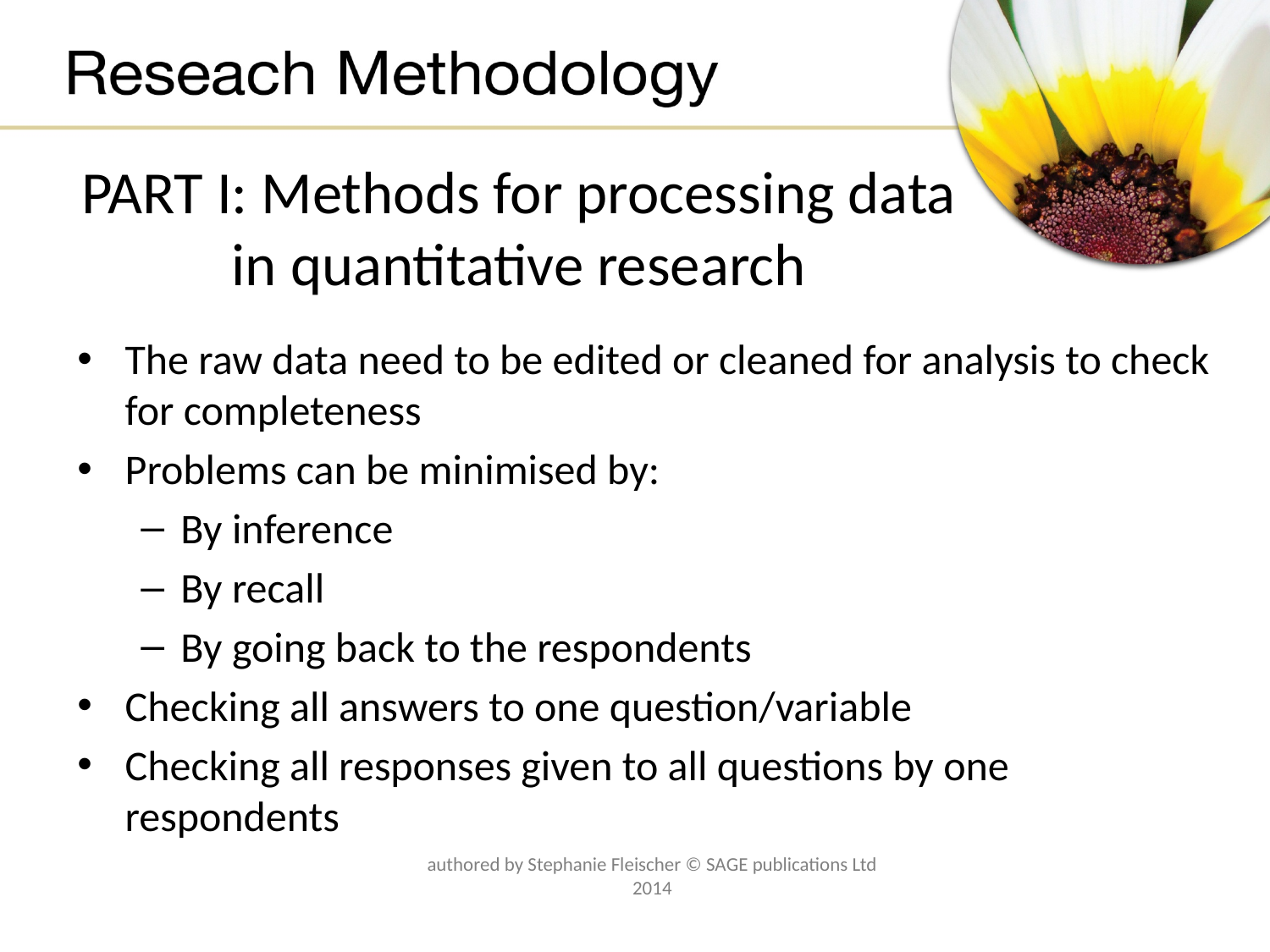

# PART I: Methods for processing data in quantitative research
The raw data need to be edited or cleaned for analysis to check for completeness
Problems can be minimised by:
By inference
By recall
By going back to the respondents
Checking all answers to one question/variable
Checking all responses given to all questions by one respondents
authored by Stephanie Fleischer © SAGE publications Ltd 2014